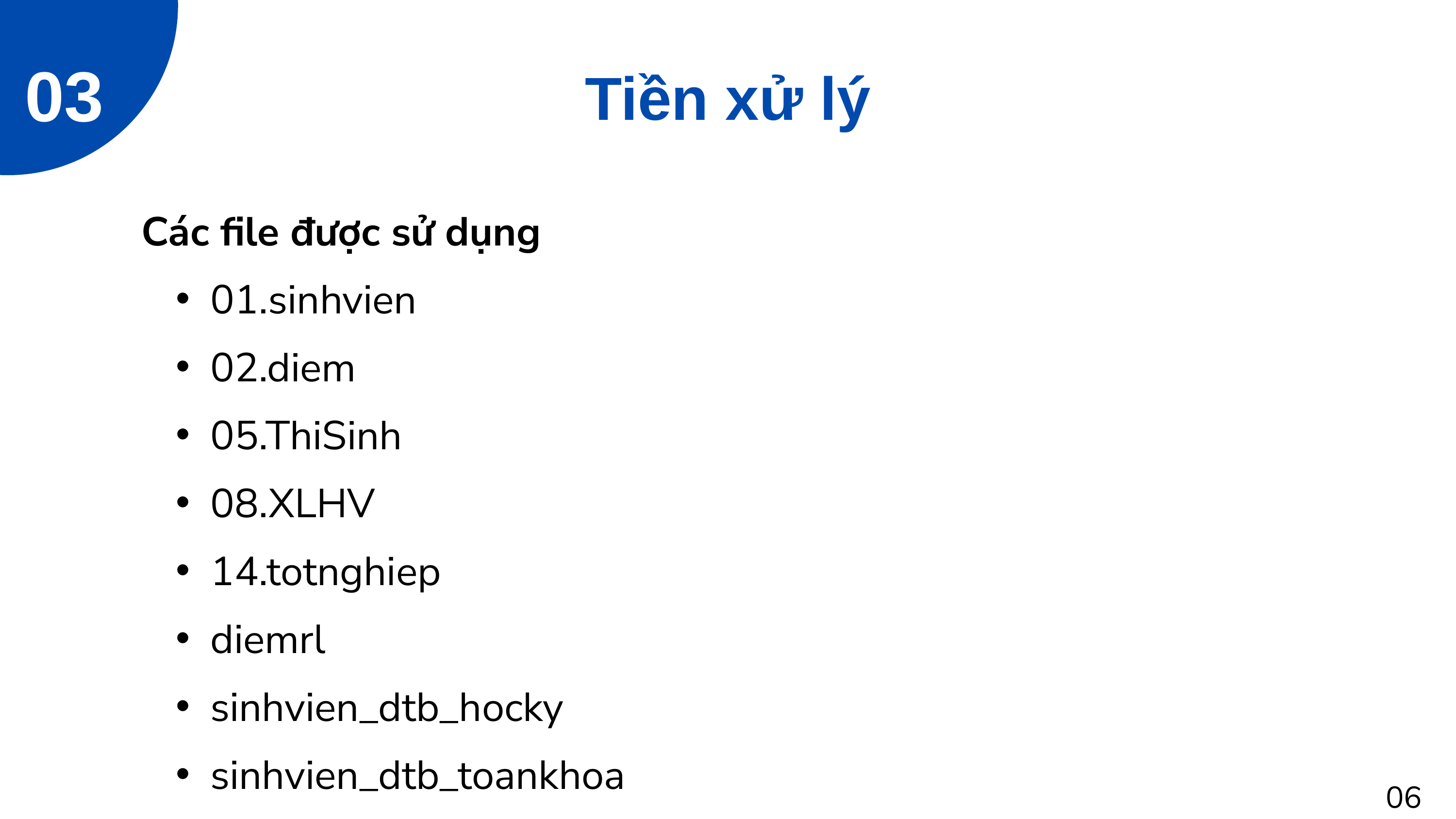

03
Tiền xử lý
Các file được sử dụng
01.sinhvien
02.diem
05.ThiSinh
08.XLHV
14.totnghiep
diemrl
sinhvien_dtb_hocky
sinhvien_dtb_toankhoa
06